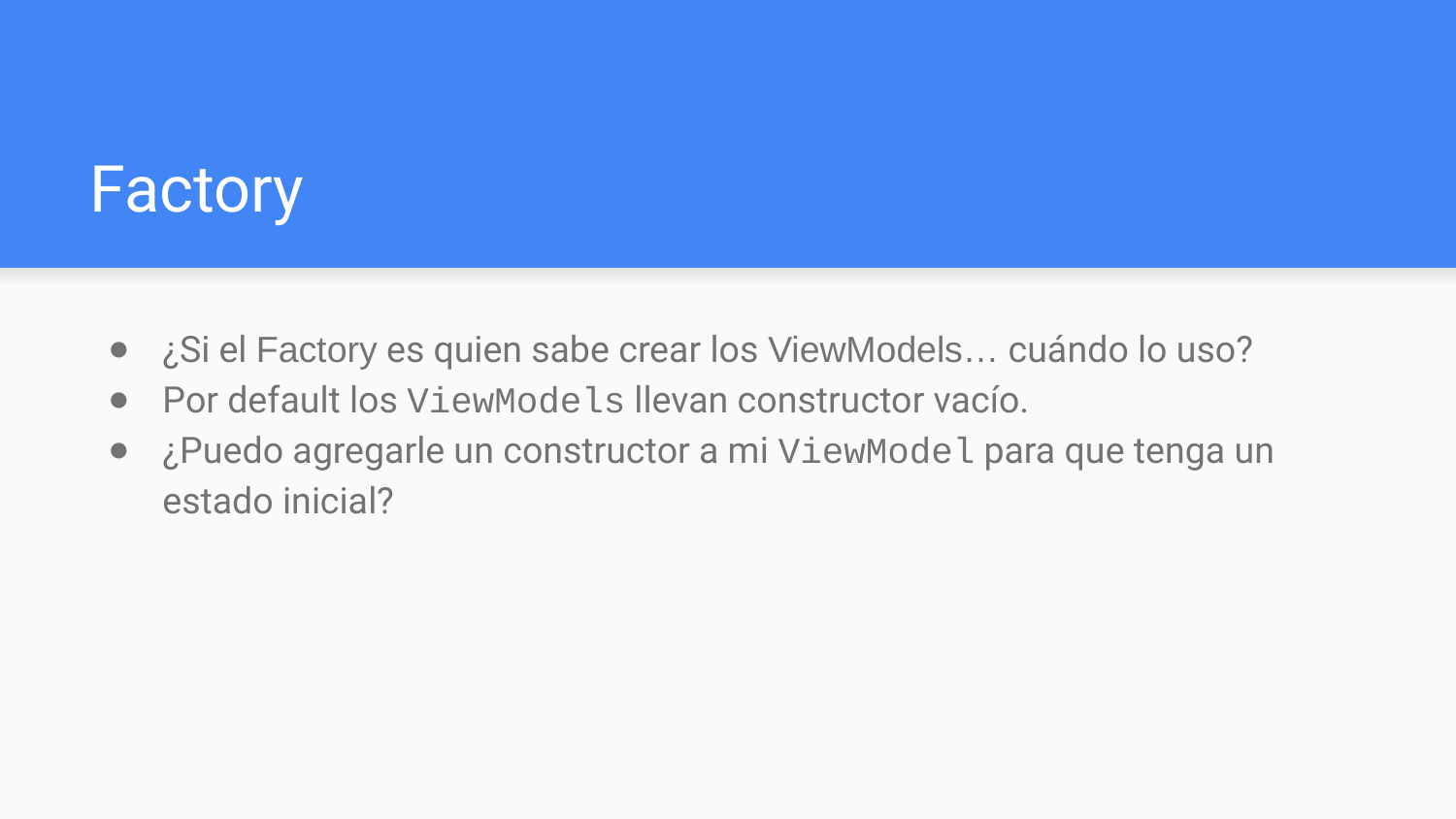

# Factory
¿Si el Factory es quien sabe crear los ViewModels… cuándo lo uso?
Por default los ViewModels llevan constructor vacío.
¿Puedo agregarle un constructor a mi ViewModel para que tenga un estado inicial?